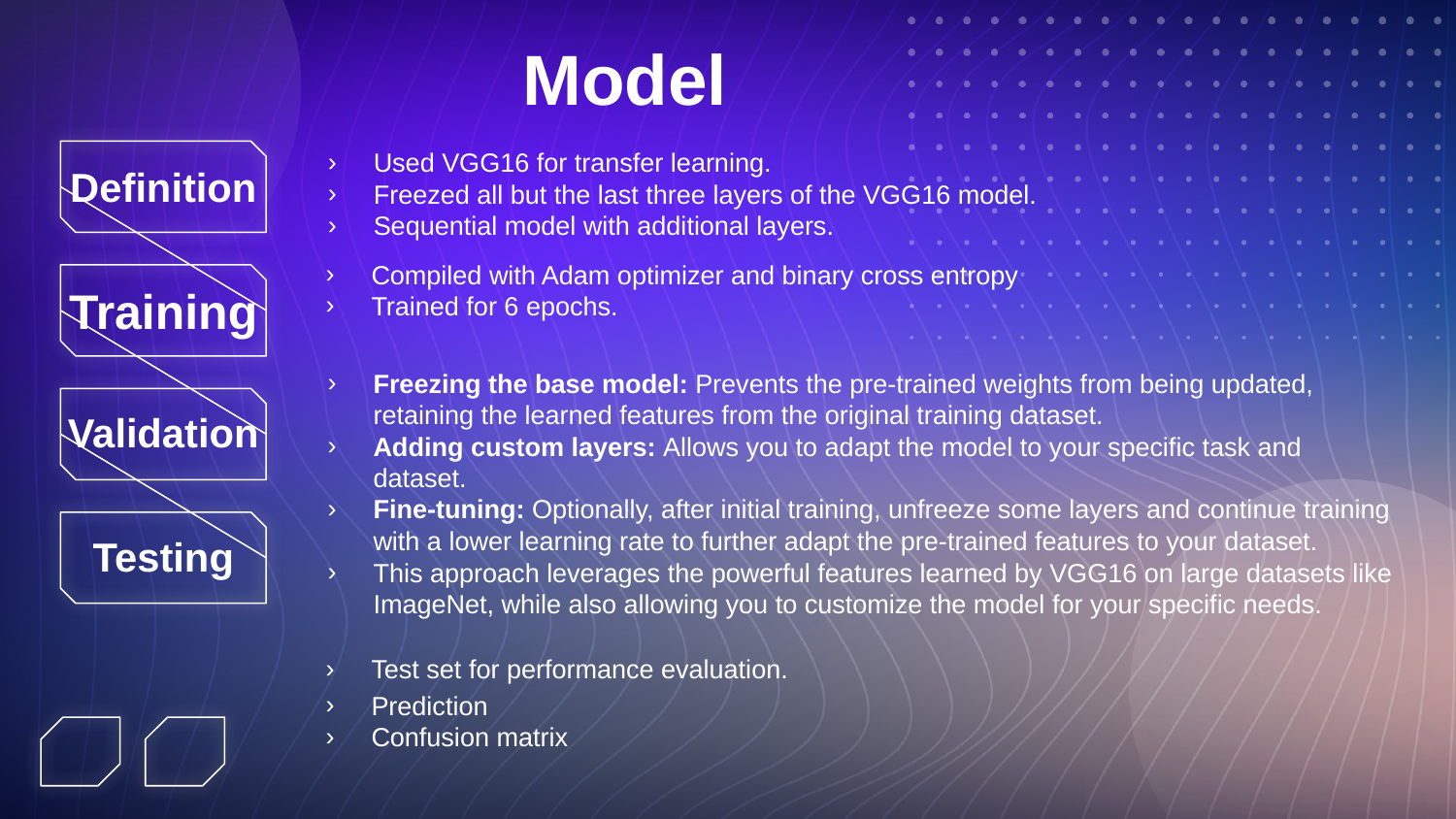

# Model

Definition
Used VGG16 for transfer learning.
Freezed all but the last three layers of the VGG16 model.
Sequential model with additional layers.

Compiled with Adam optimizer and binary cross entropy
Trained for 6 epochs.

Training
Freezing the base model: Prevents the pre-trained weights from being updated, retaining the learned features from the original training dataset.
Adding custom layers: Allows you to adapt the model to your specific task and dataset.
Fine-tuning: Optionally, after initial training, unfreeze some layers and continue training with a lower learning rate to further adapt the pre-trained features to your dataset.
This approach leverages the powerful features learned by VGG16 on large datasets like ImageNet, while also allowing you to customize the model for your specific needs.

Validation

Testing
Test set for performance evaluation.
Prediction
Confusion matrix